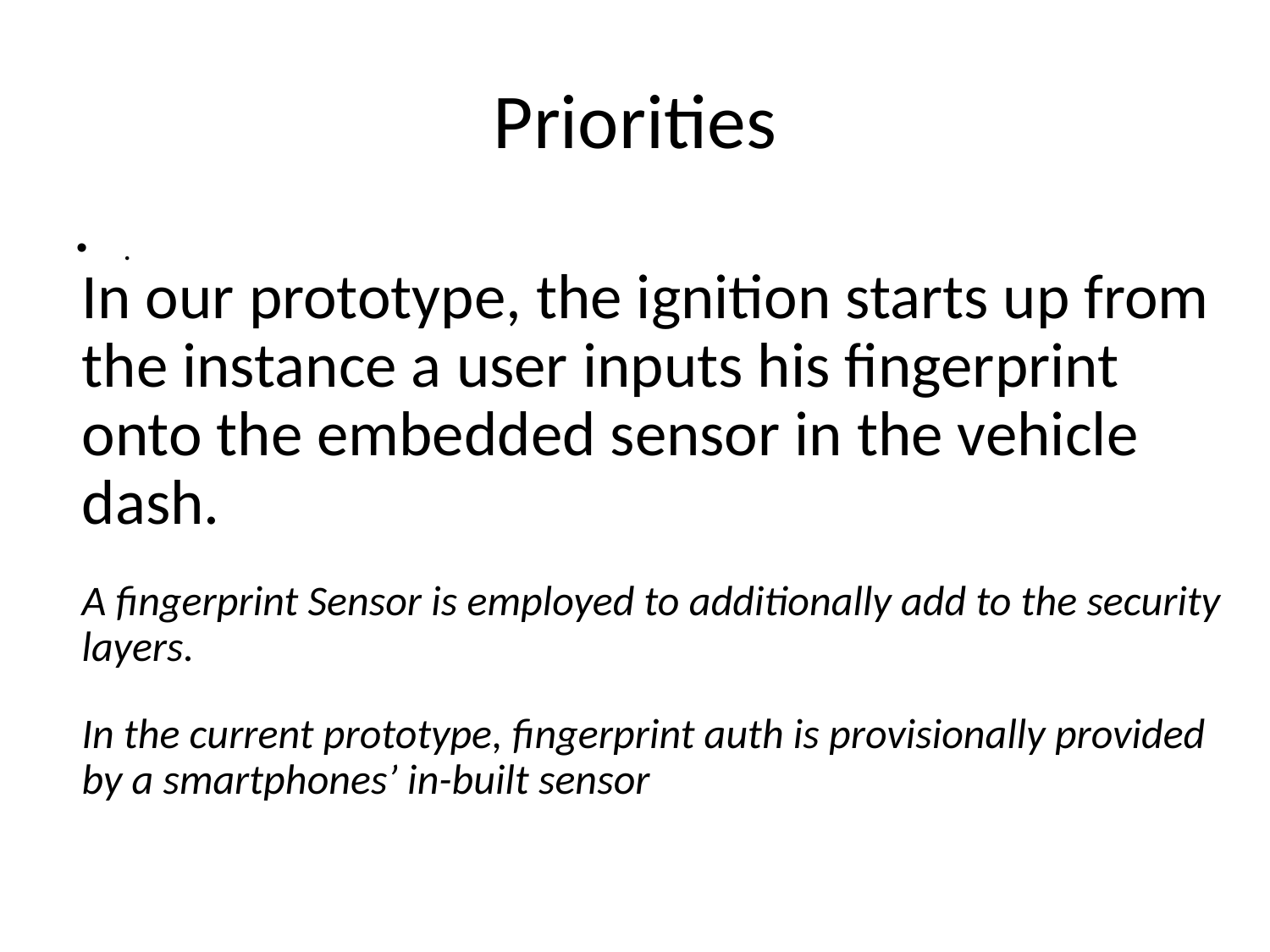

# Priorities
.

In our prototype, the ignition starts up from the instance a user inputs his fingerprint onto the embedded sensor in the vehicle dash.
A fingerprint Sensor is employed to additionally add to the security layers.
In the current prototype, fingerprint auth is provisionally provided by a smartphones’ in-built sensor